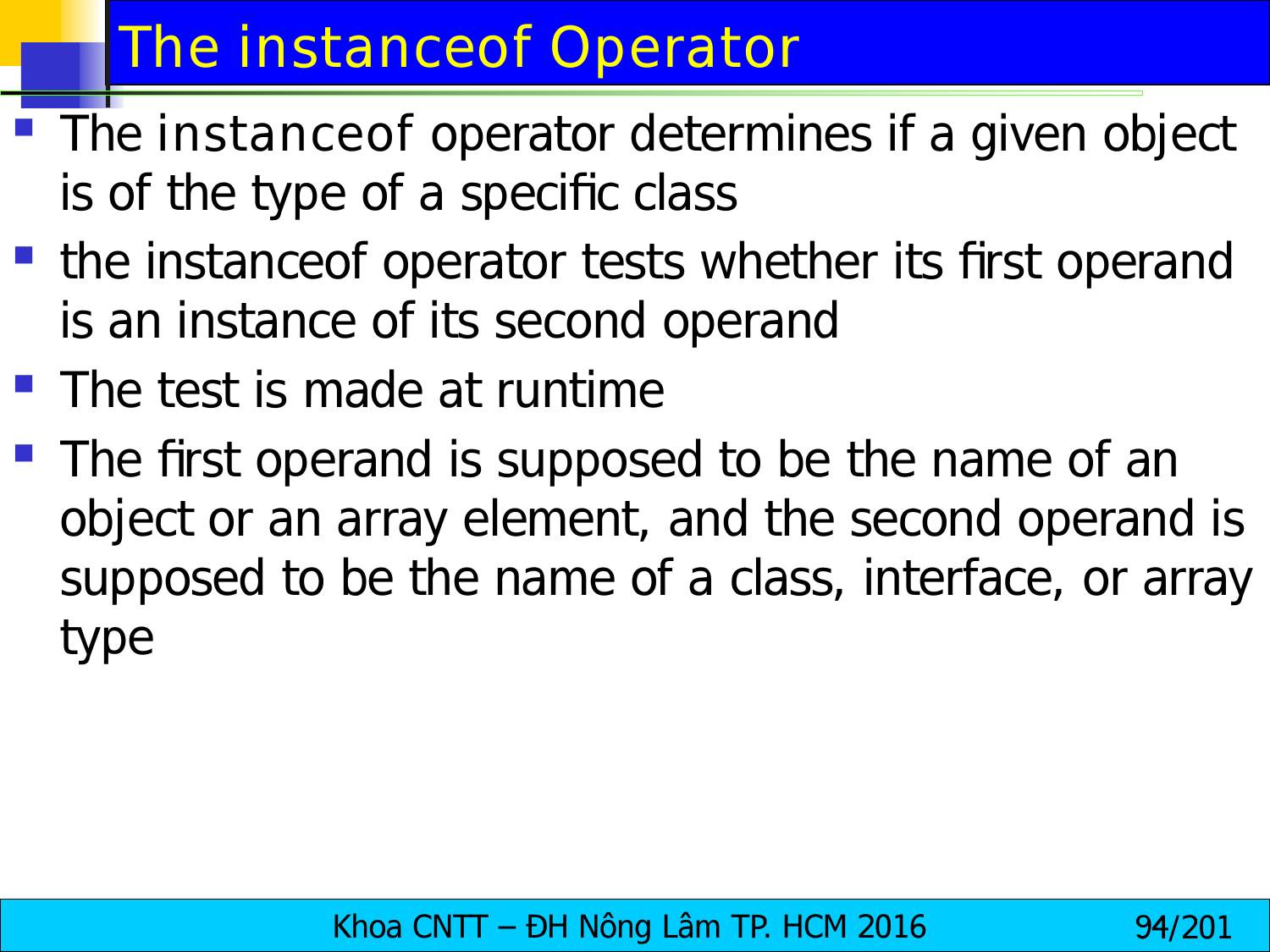

# The instanceof Operator
The instanceof operator determines if a given object is of the type of a specific class
the instanceof operator tests whether its first operand is an instance of its second operand
The test is made at runtime
The first operand is supposed to be the name of an object or an array element, and the second operand is supposed to be the name of a class, interface, or array type